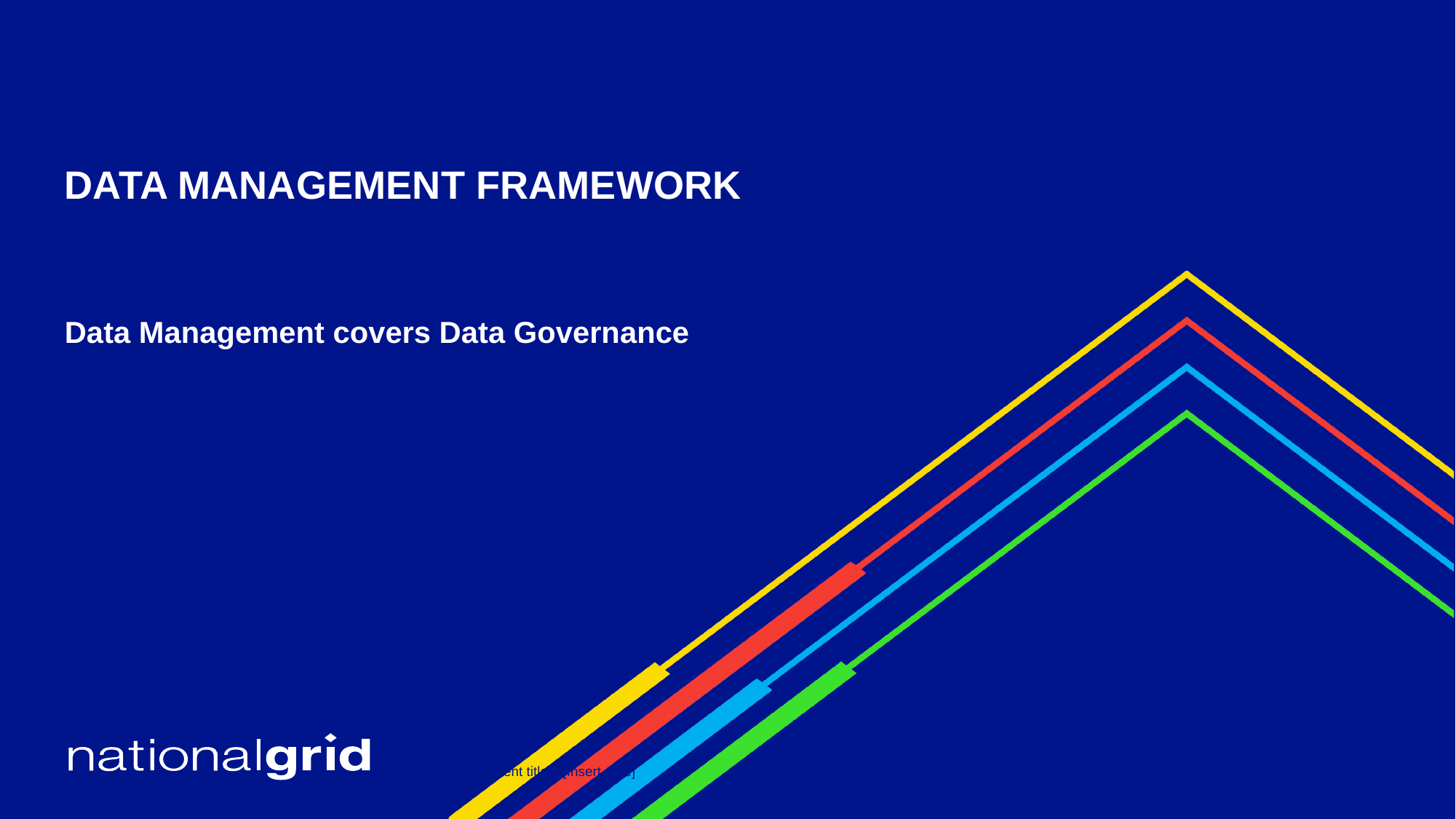

# DATA MANAGEMENT FRAMEWORK Data Management covers Data Governance
| [Insert document title] | [Insert date]